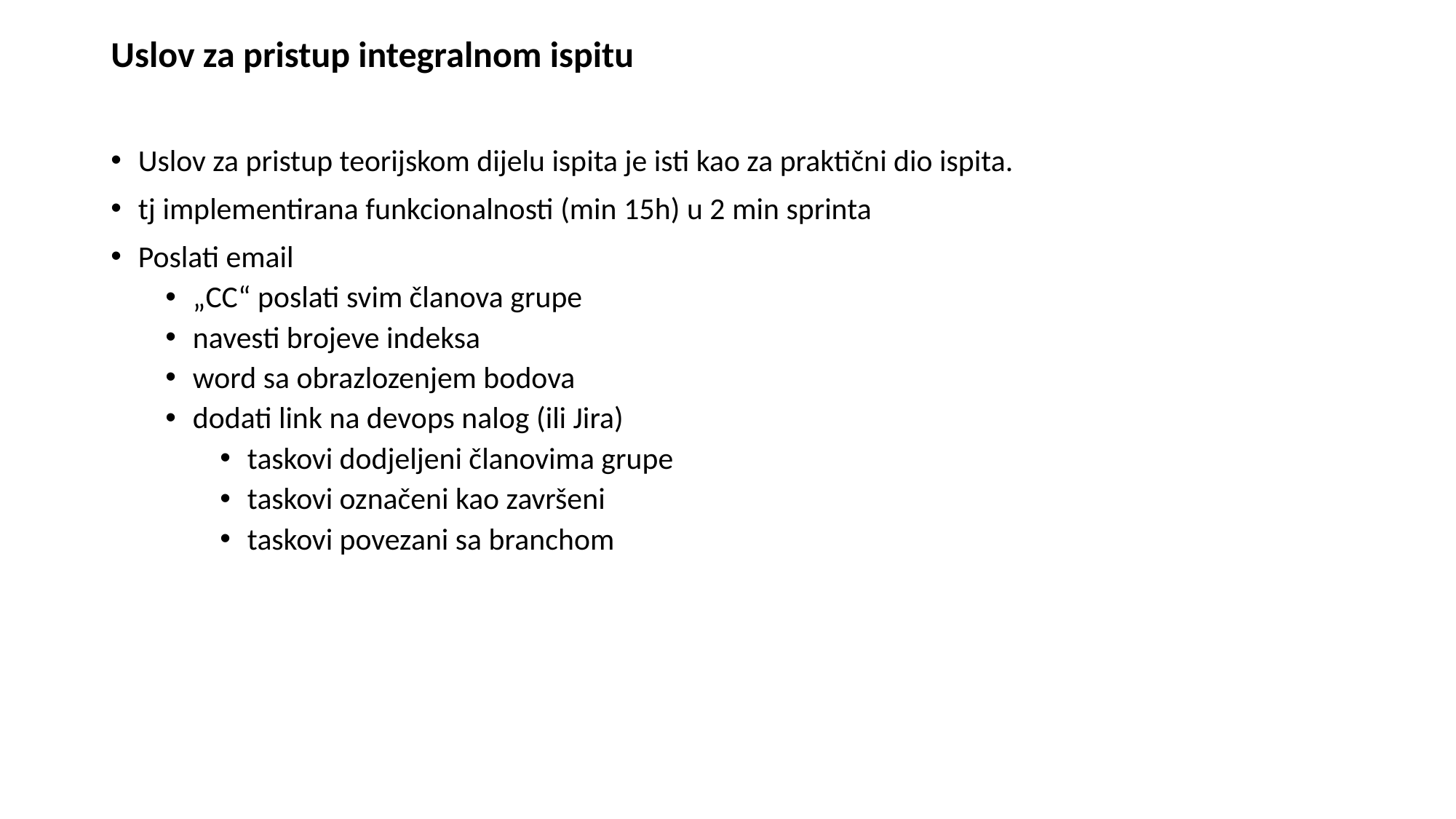

Uslov za pristup integralnom ispitu

Uslov za pristup teorijskom dijelu ispita je isti kao za praktični dio ispita.
tj implementirana funkcionalnosti (min 15h) u 2 min sprinta
Poslati email
„CC“ poslati svim članova grupe
navesti brojeve indeksa
word sa obrazlozenjem bodova
dodati link na devops nalog (ili Jira)
taskovi dodjeljeni članovima grupe
taskovi označeni kao završeni
taskovi povezani sa branchom